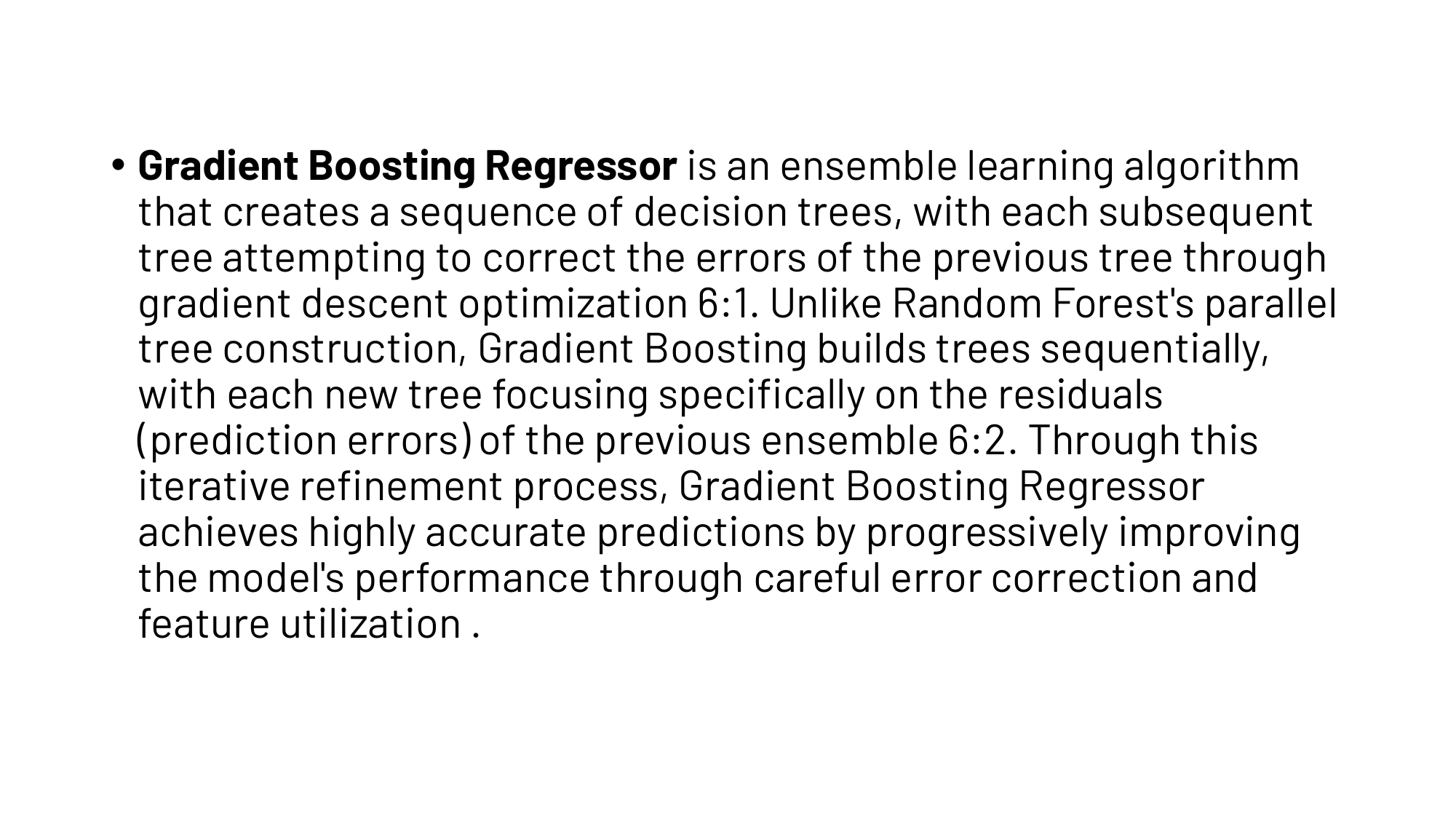

Gradient Boosting Regressor is an ensemble learning algorithm that creates a sequence of decision trees, with each subsequent tree attempting to correct the errors of the previous tree through gradient descent optimization 6:1. Unlike Random Forest's parallel tree construction, Gradient Boosting builds trees sequentially, with each new tree focusing specifically on the residuals (prediction errors) of the previous ensemble 6:2. Through this iterative refinement process, Gradient Boosting Regressor achieves highly accurate predictions by progressively improving the model's performance through careful error correction and feature utilization .